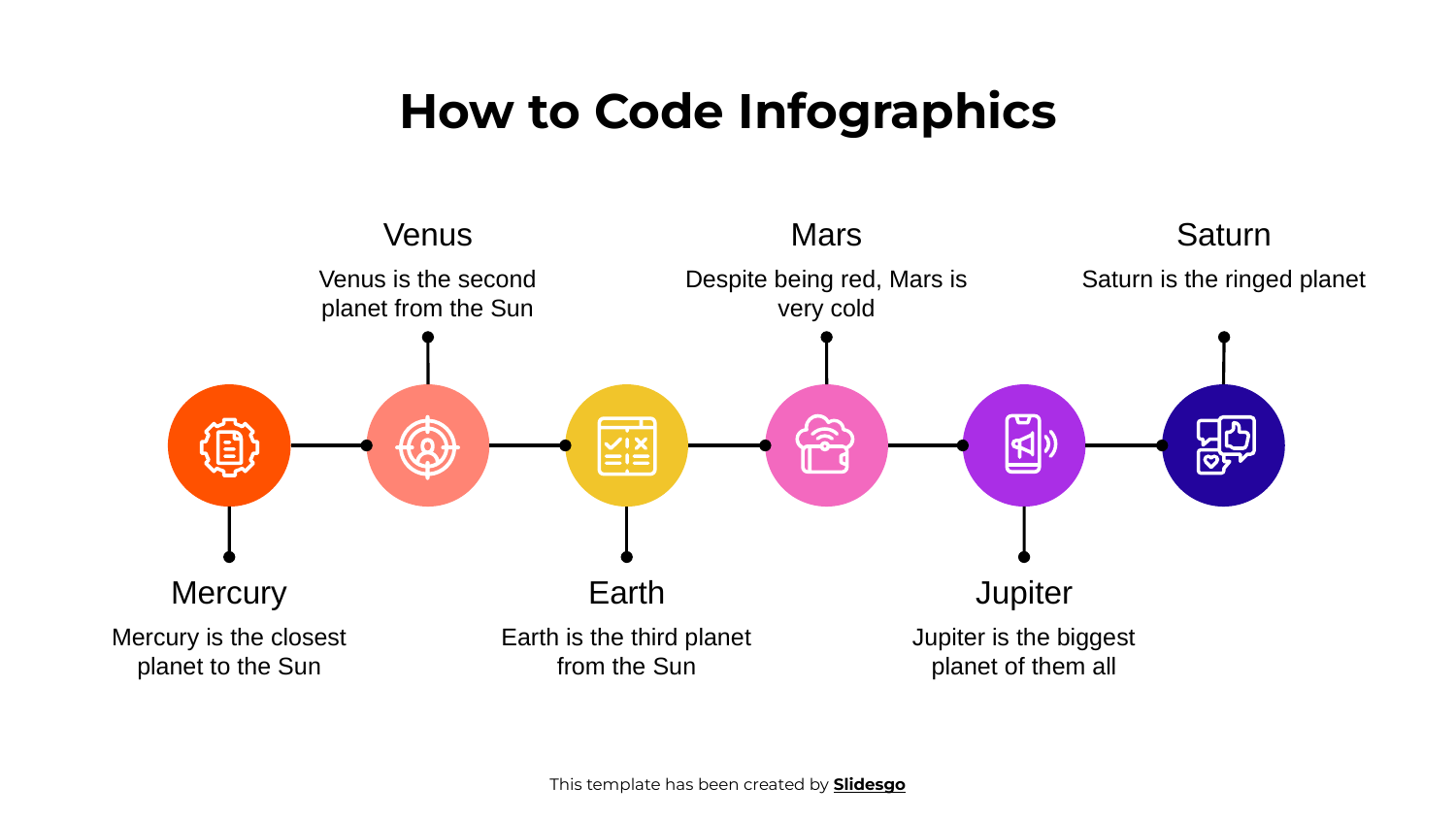

# How to Code Infographics
Venus
Mars
Saturn
Venus is the second planet from the Sun
Despite being red, Mars is very cold
Saturn is the ringed planet

Mercury
Earth
Jupiter
Mercury is the closest planet to the Sun
Earth is the third planet from the Sun
Jupiter is the biggest planet of them all
This template has been created by Slidesgo